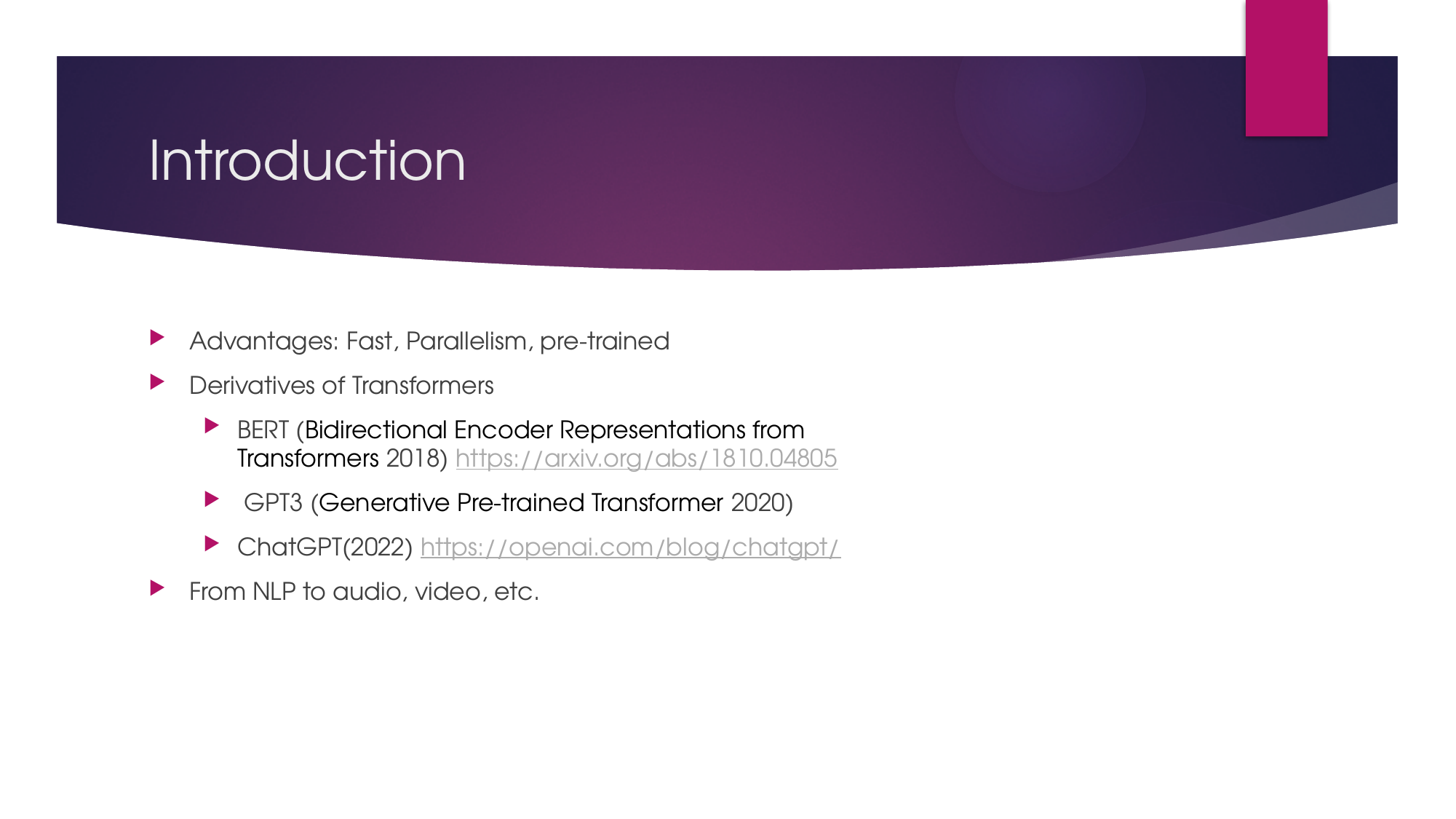

# Introduction

Advantages: Fast, Parallelism, pre-trained
Derivatives of Transformers
BERT (Bidirectional Encoder Representations from Transformers 2018) https://arxiv.org/abs/1810.04805
 GPT3 (Generative Pre-trained Transformer 2020)
ChatGPT(2022) https://openai.com/blog/chatgpt/
From NLP to audio, video, etc.